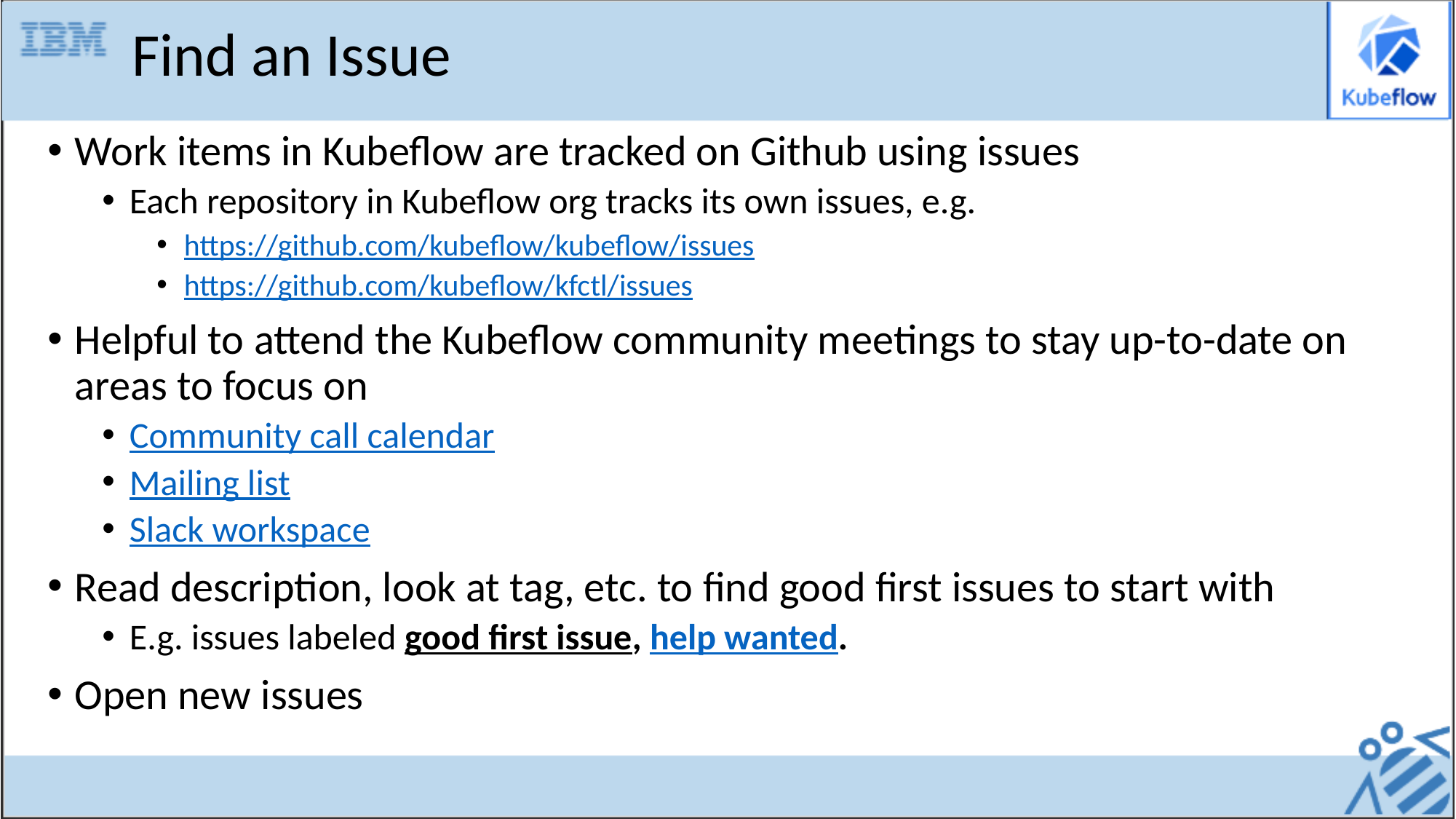

# Find an Issue
Work items in Kubeflow are tracked on Github using issues
Each repository in Kubeflow org tracks its own issues, e.g.
https://github.com/kubeflow/kubeflow/issues
https://github.com/kubeflow/kfctl/issues
Helpful to attend the Kubeflow community meetings to stay up-to-date on areas to focus on
Community call calendar
Mailing list
Slack workspace
Read description, look at tag, etc. to find good first issues to start with
E.g. issues labeled good first issue, help wanted.
Open new issues